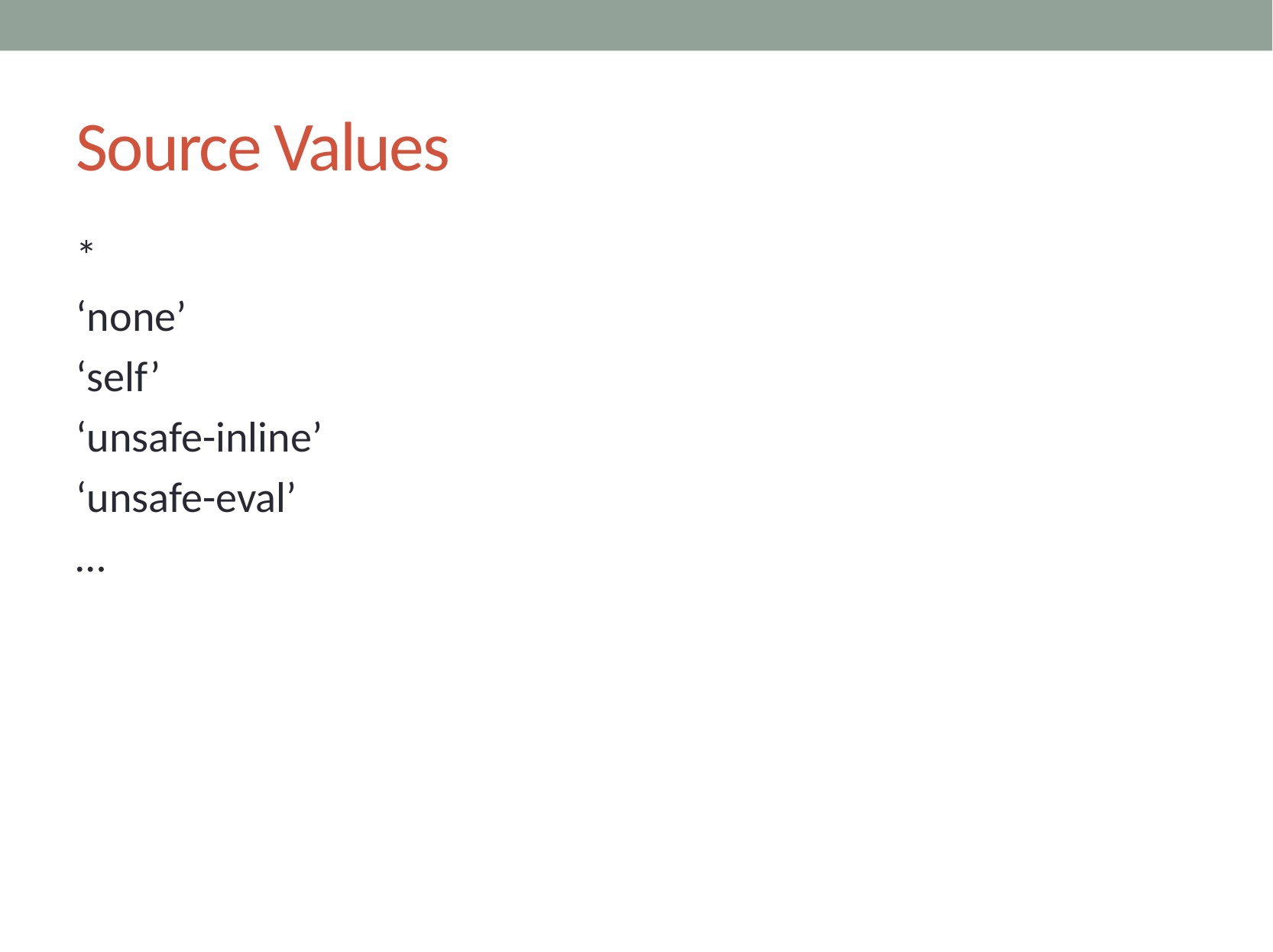

# Source Values
*
‘none’
‘self’
‘unsafe-inline’
‘unsafe-eval’
…